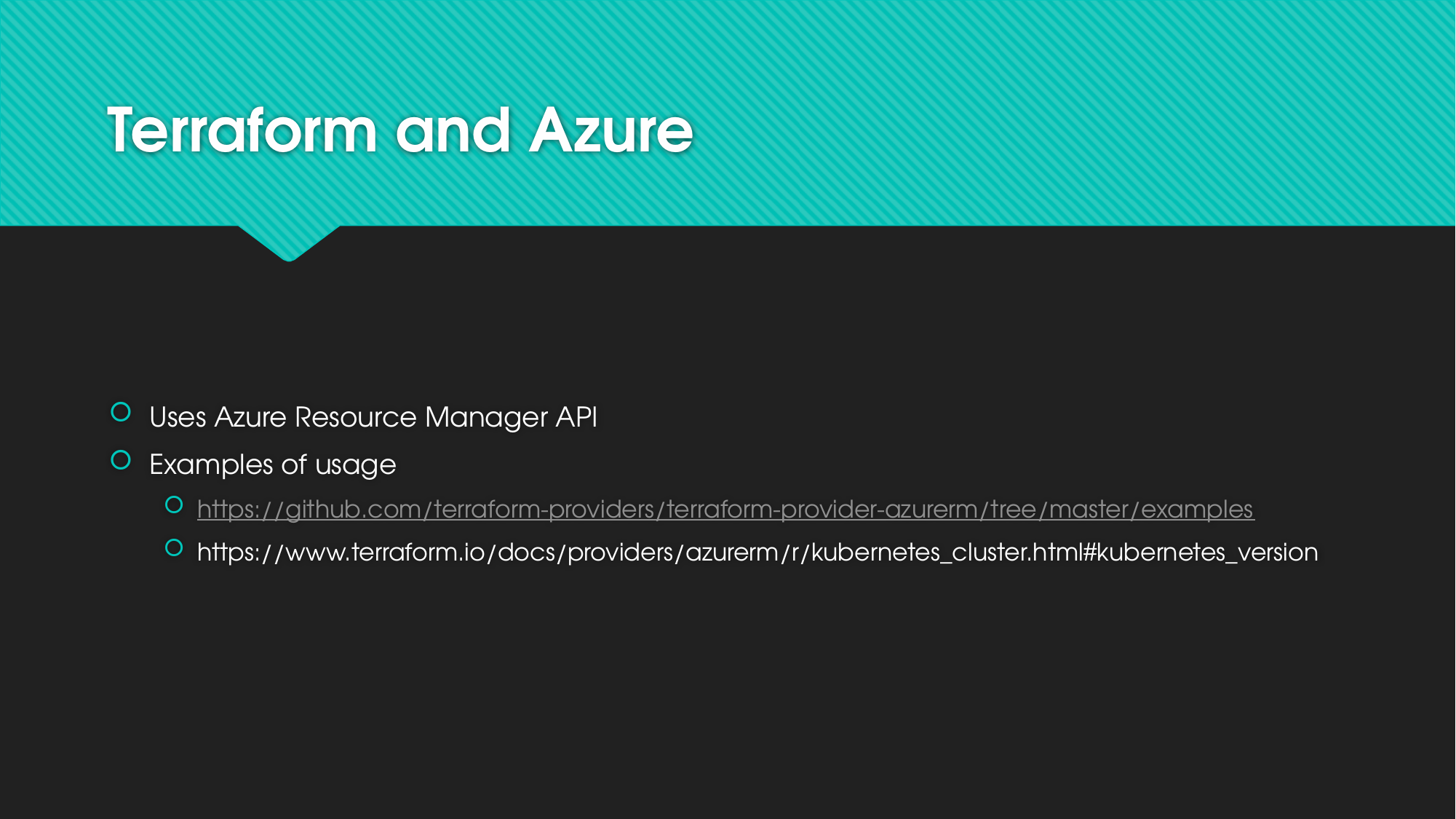

# Terraform and Azure
Uses Azure Resource Manager API
Examples of usage
https://github.com/terraform-providers/terraform-provider-azurerm/tree/master/examples
https://www.terraform.io/docs/providers/azurerm/r/kubernetes_cluster.html#kubernetes_version